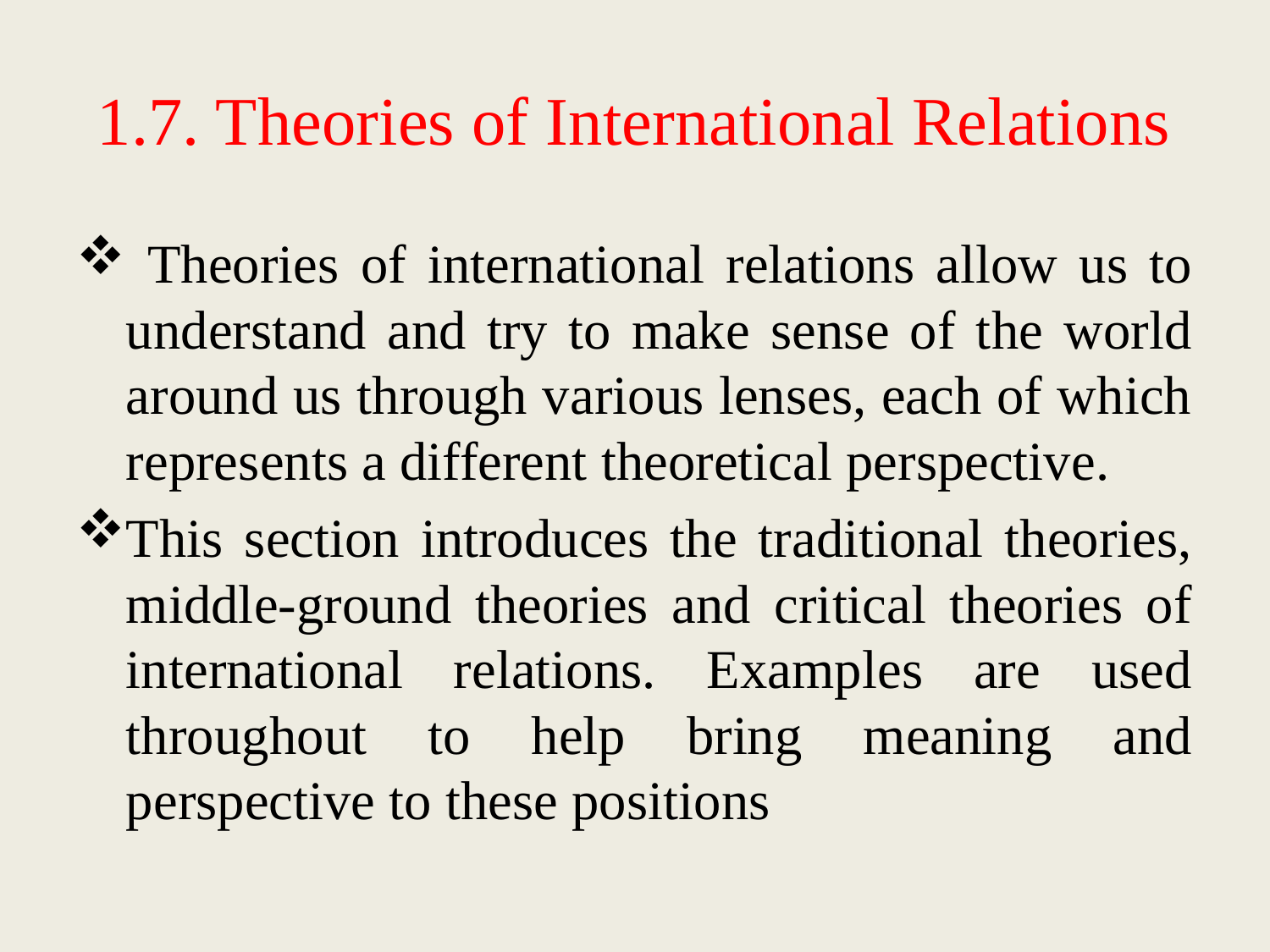

# 1.7. Theories of International Relations
 Theories of international relations allow us to understand and try to make sense of the world around us through various lenses, each of which represents a different theoretical perspective.
This section introduces the traditional theories, middle-ground theories and critical theories of international relations. Examples are used throughout to help bring meaning and perspective to these positions